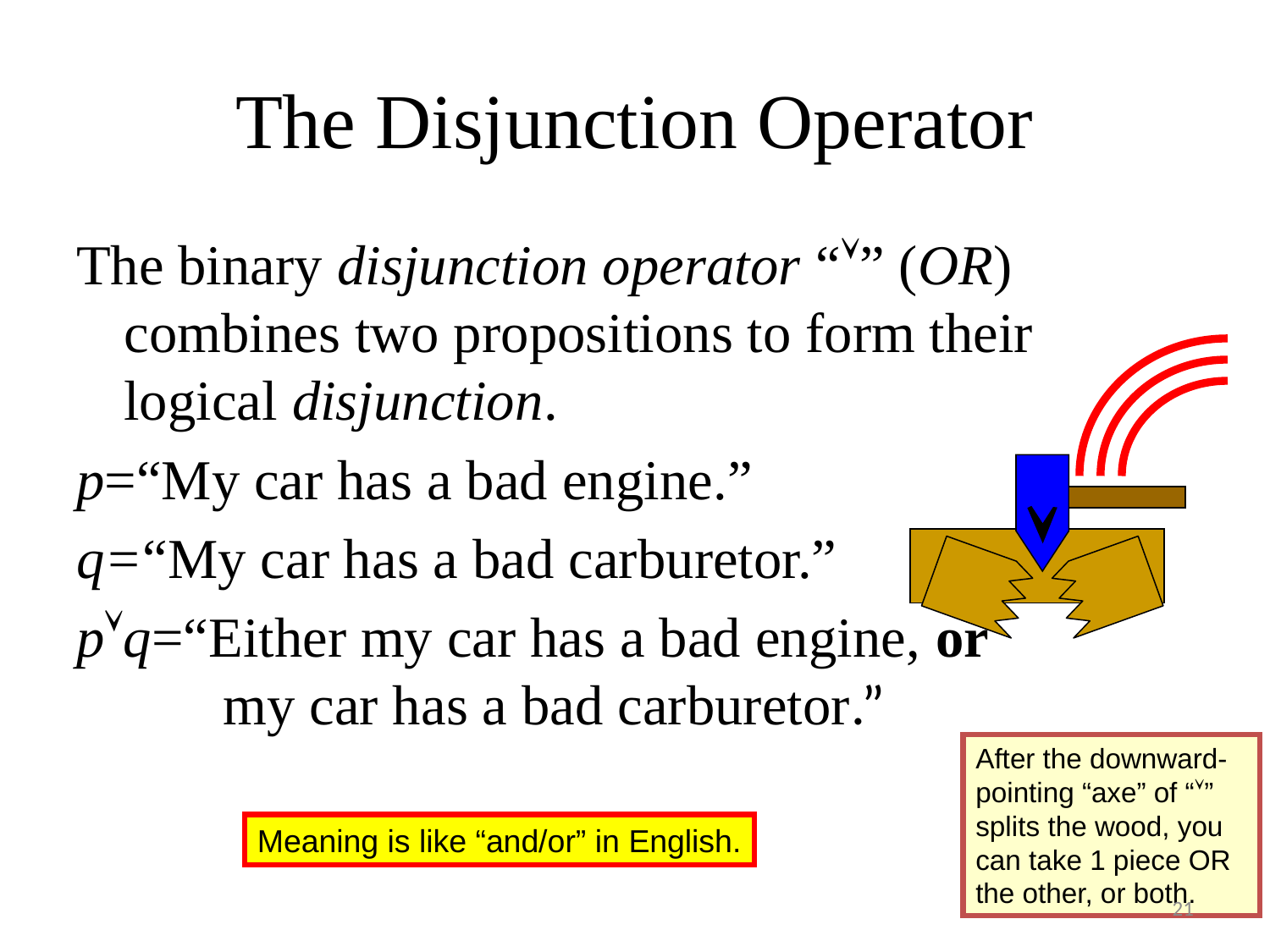

# The Disjunction Operator
The binary disjunction operator “∨” (OR) combines two propositions to form their logical disjunction.
p=“My car has a bad engine.”
q=“My car has a bad carburetor.”
p∨q=“Either my car has a bad engine, or
       my car has a bad carburetor.”

∨

After the downward-
pointing “axe” of “∨”
splits the wood, you
can take 1 piece OR the other, or both.
Meaning is like “and/or” in English.
21